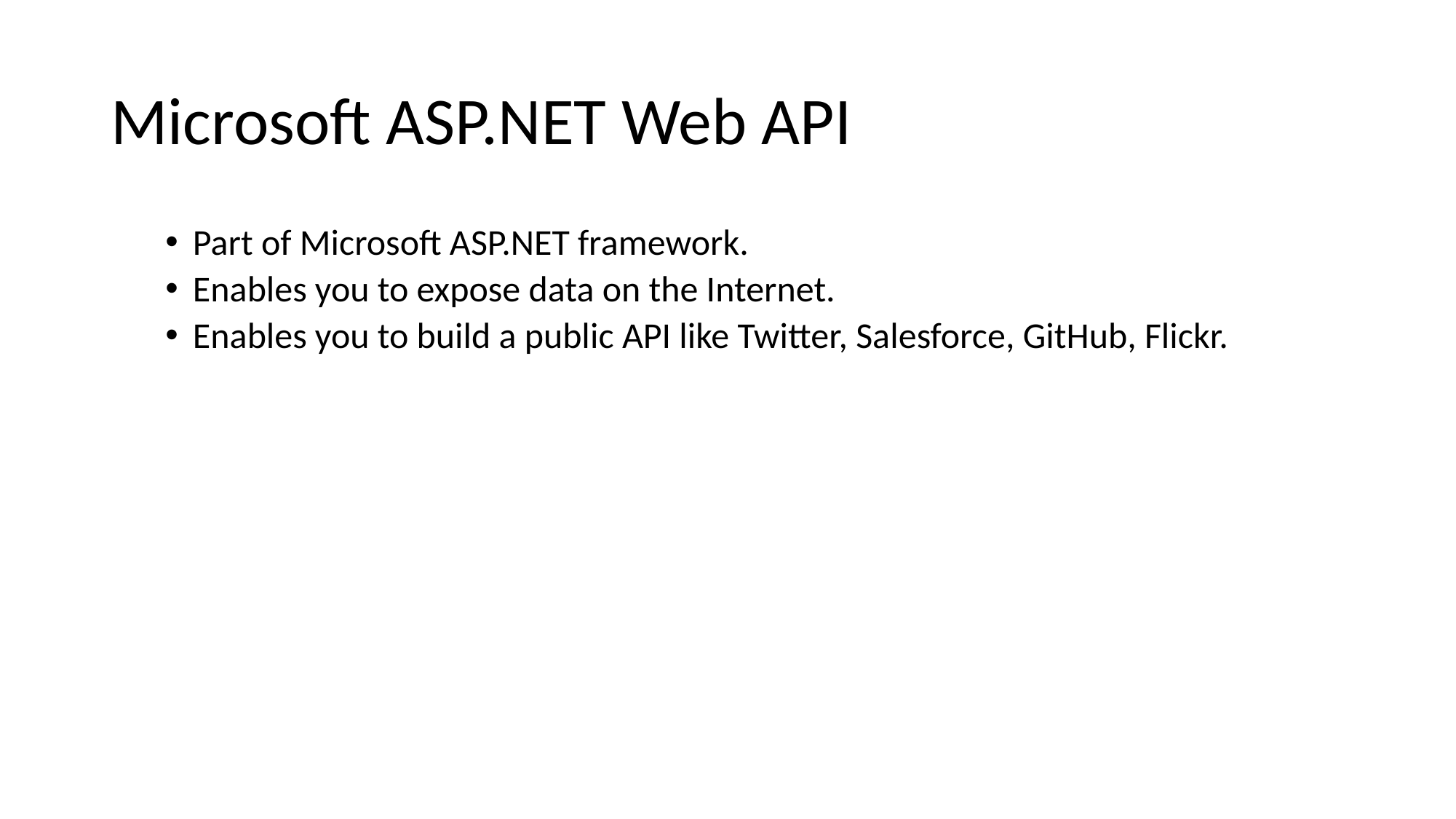

# Microsoft ASP.NET Web API
Part of Microsoft ASP.NET framework.
Enables you to expose data on the Internet.
Enables you to build a public API like Twitter, Salesforce, GitHub, Flickr.